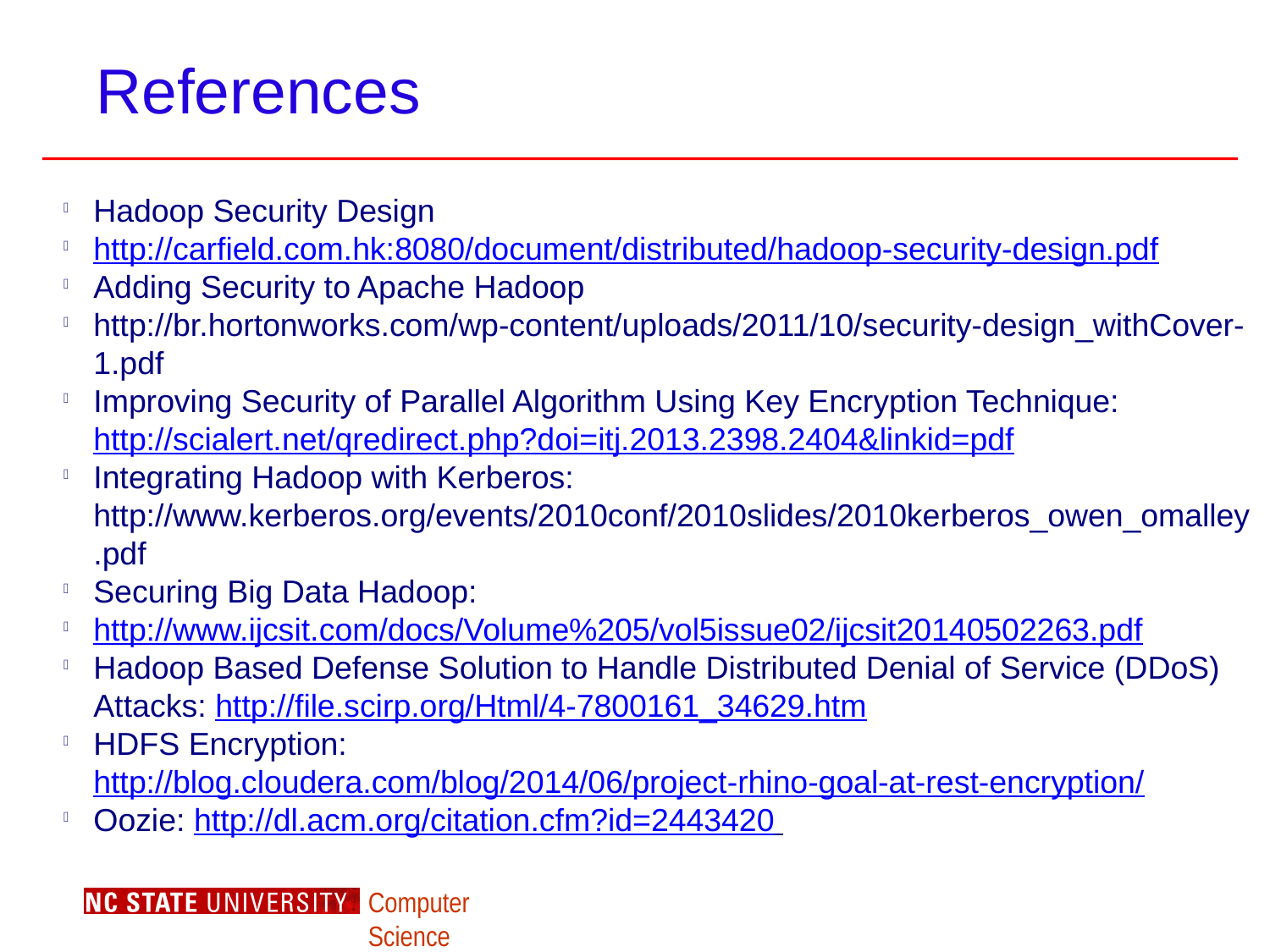

References

Hadoop Security Design
http://carfield.com.hk:8080/document/distributed/hadoop-security-design.pdf
Adding Security to Apache Hadoop
http://br.hortonworks.com/wp-content/uploads/2011/10/security-design_withCover-1.pdf
Improving Security of Parallel Algorithm Using Key Encryption Technique: http://scialert.net/qredirect.php?doi=itj.2013.2398.2404&linkid=pdf
Integrating Hadoop with Kerberos:   http://www.kerberos.org/events/2010conf/2010slides/2010kerberos_owen_omalley.pdf
Securing Big Data Hadoop:
http://www.ijcsit.com/docs/Volume%205/vol5issue02/ijcsit20140502263.pdf
Hadoop Based Defense Solution to Handle Distributed Denial of Service (DDoS) Attacks: http://file.scirp.org/Html/4-7800161_34629.htm
HDFS Encryption: http://blog.cloudera.com/blog/2014/06/project-rhino-goal-at-rest-encryption/
Oozie: http://dl.acm.org/citation.cfm?id=2443420